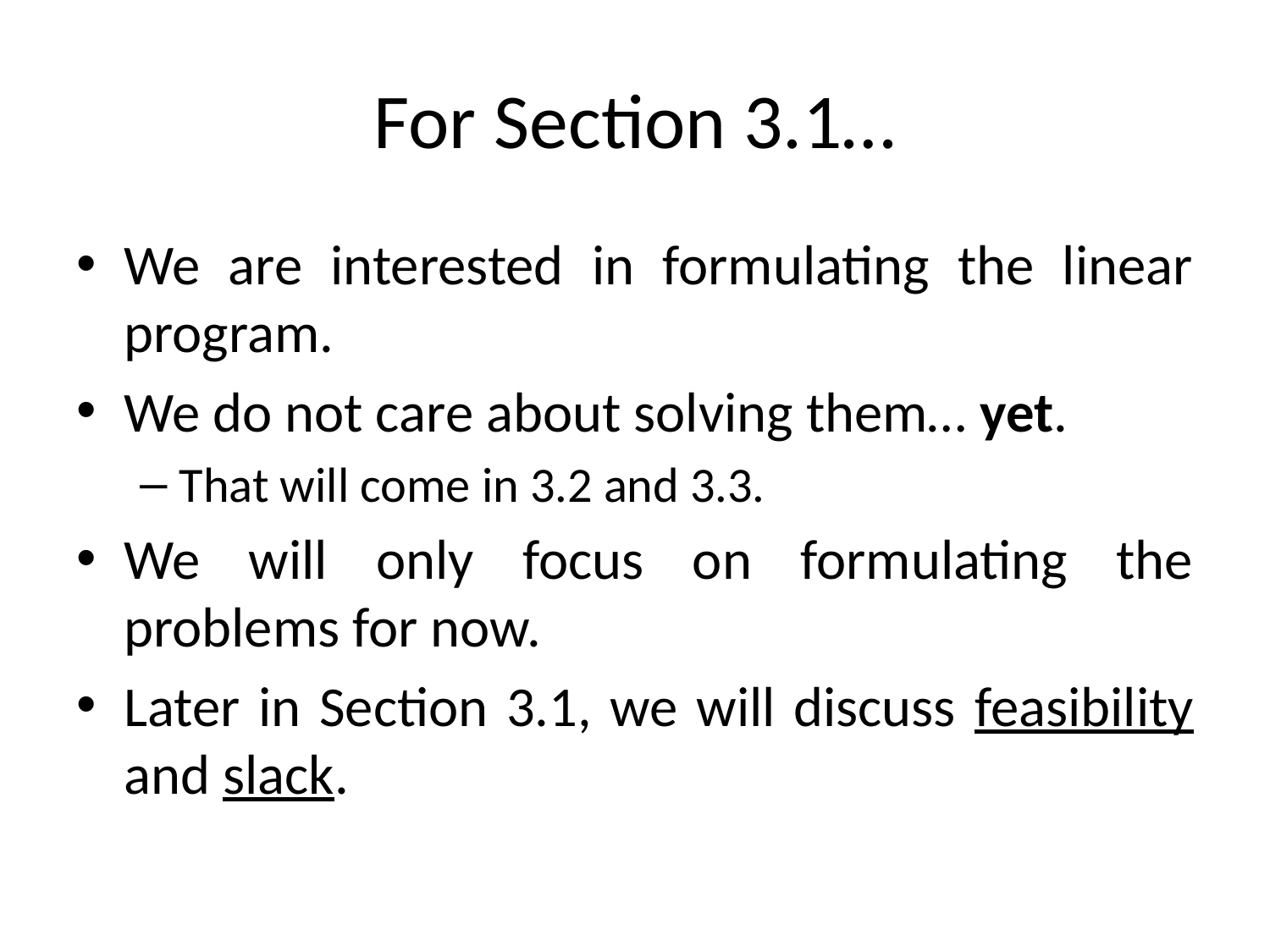

# For Section 3.1…
We are interested in formulating the linear program.
We do not care about solving them… yet.
That will come in 3.2 and 3.3.
We will only focus on formulating the problems for now.
Later in Section 3.1, we will discuss feasibility and slack.